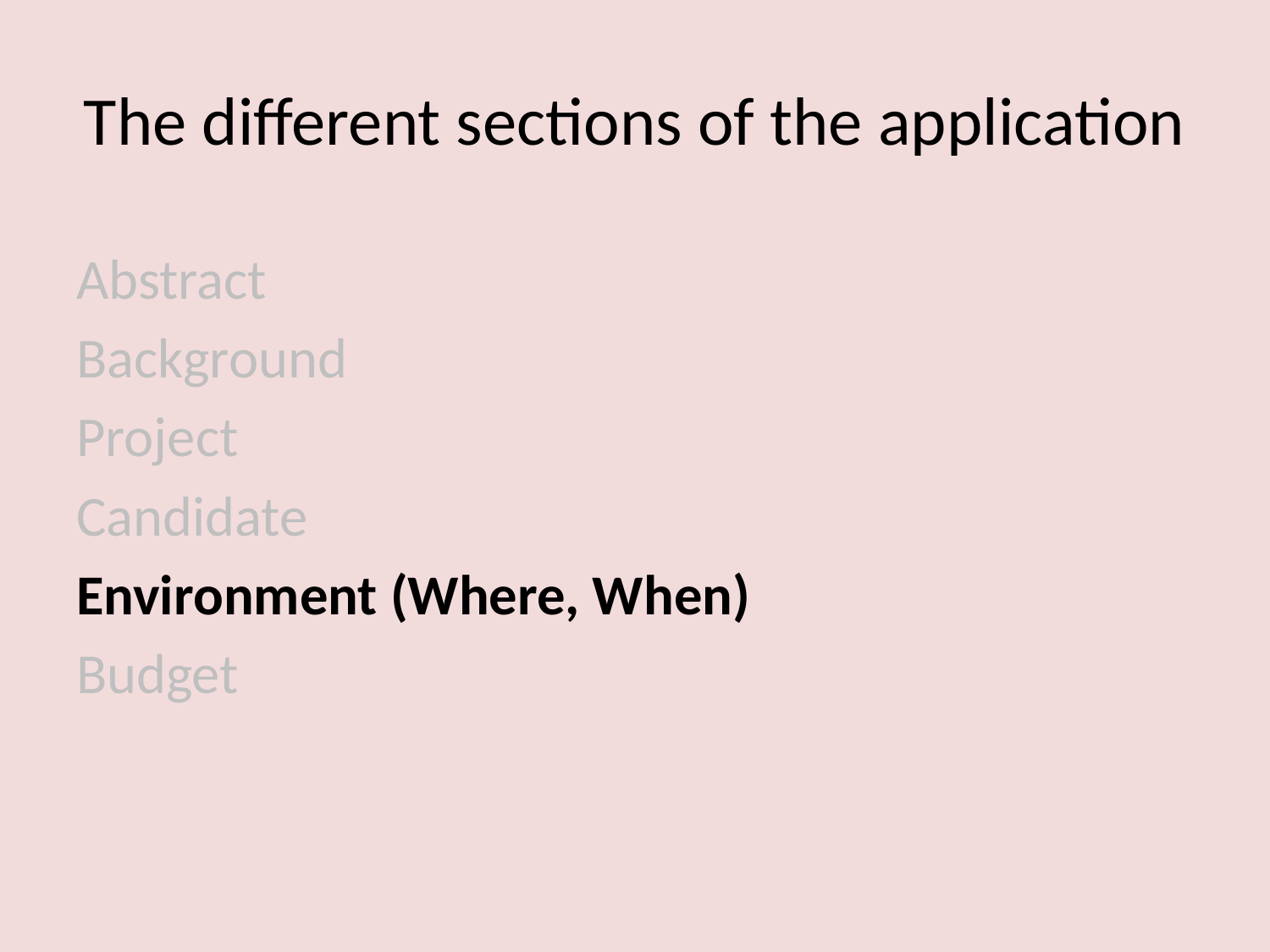

# The different sections of the application
Abstract
Background
Project
Candidate
Environment (Where, When)
Budget